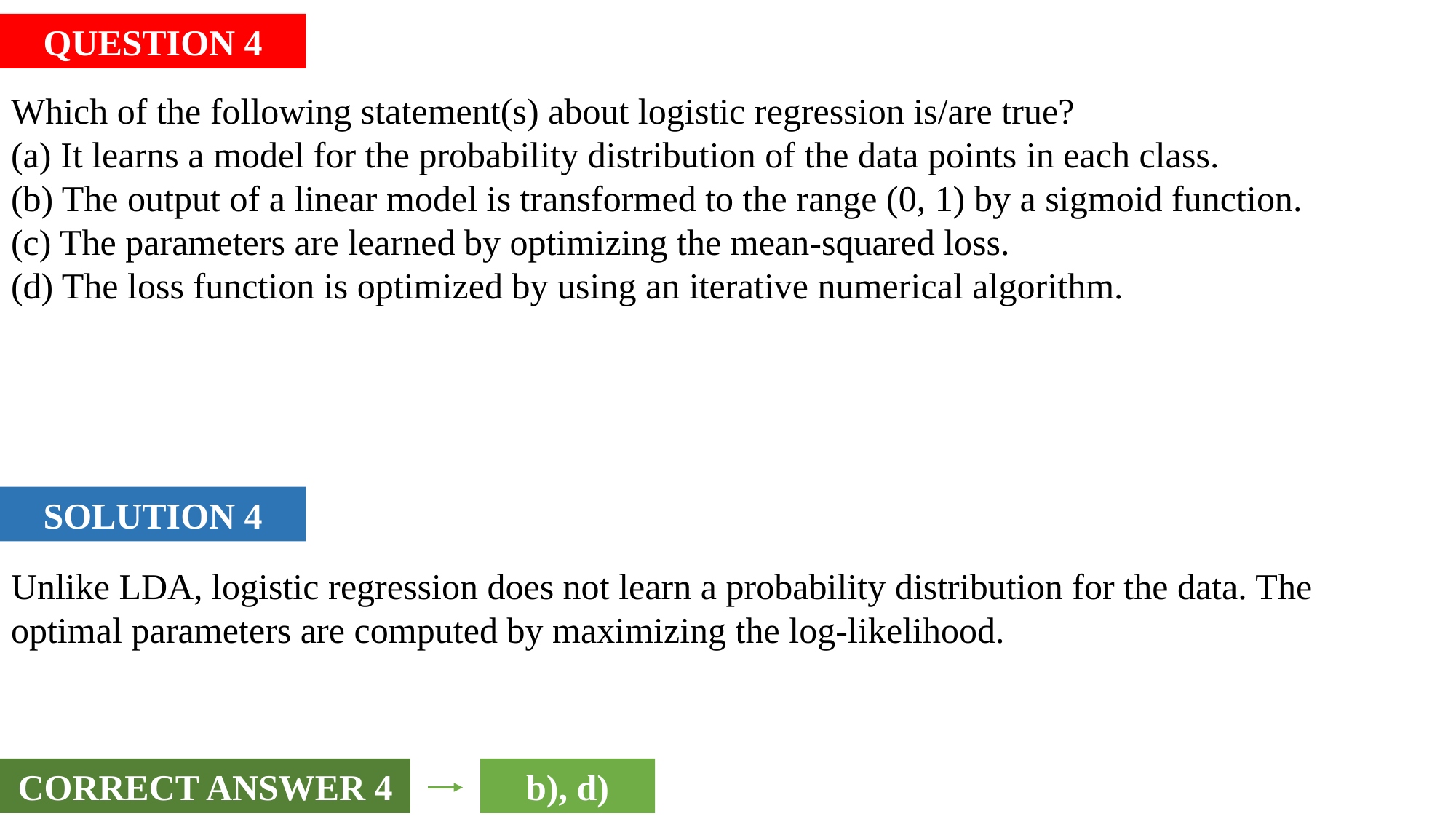

QUESTION 4
Which of the following statement(s) about logistic regression is/are true?
(a) It learns a model for the probability distribution of the data points in each class.
(b) The output of a linear model is transformed to the range (0, 1) by a sigmoid function.
(c) The parameters are learned by optimizing the mean-squared loss.
(d) The loss function is optimized by using an iterative numerical algorithm.
SOLUTION 4
Unlike LDA, logistic regression does not learn a probability distribution for the data. The optimal parameters are computed by maximizing the log-likelihood.
b), d)
CORRECT ANSWER 4